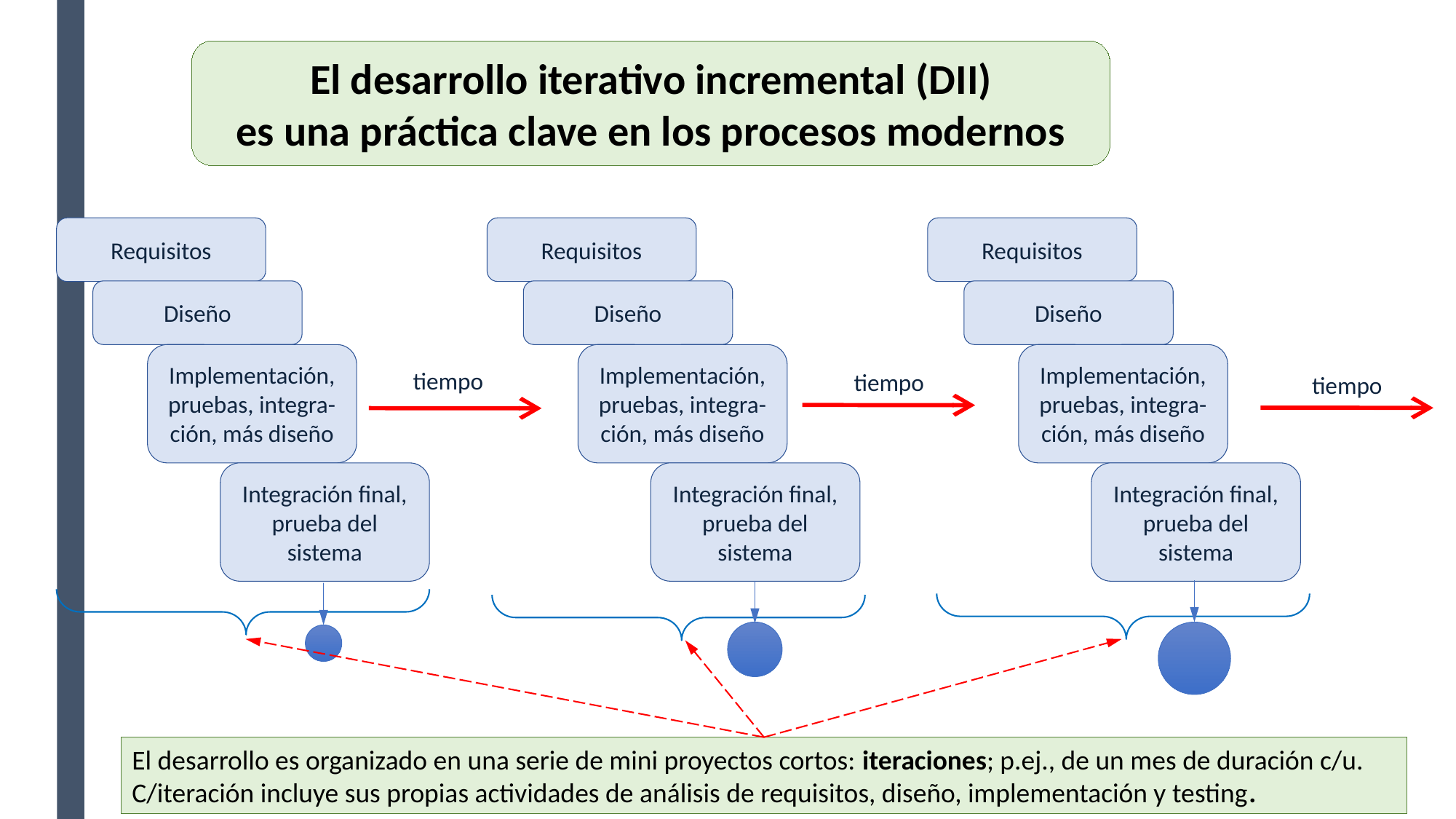

El desarrollo iterativo incremental (dii)
es una práctica clave en los procesos modernos
Requisitos
Requisitos
Requisitos
Diseño
Diseño
Diseño
Implementación,
pruebas, integra-ción, más diseño
Implementación,
pruebas, integra-ción, más diseño
Implementación,
pruebas, integra-ción, más diseño
tiempo
tiempo
tiempo

Integración final, prueba del sistema
Integración final, prueba del sistema
Integración final, prueba del sistema

El desarrollo es organizado en una serie de mini proyectos cortos: iteraciones; p.ej., de un mes de duración c/u. C/iteración incluye sus propias actividades de análisis de requisitos, diseño, implementación y testing.
3